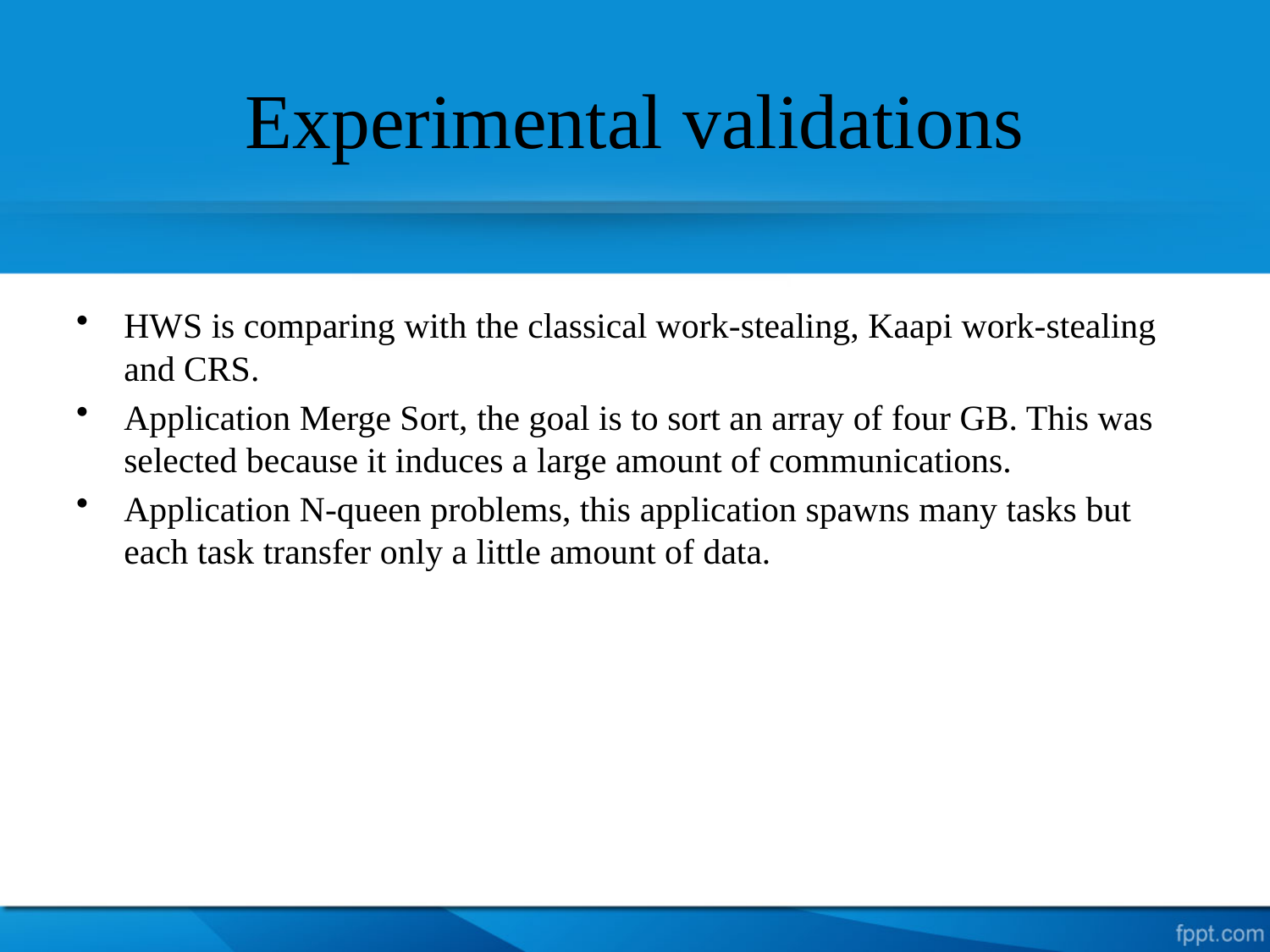

# Experimental validations

HWS is comparing with the classical work-stealing, Kaapi work-stealing and CRS.
Application Merge Sort, the goal is to sort an array of four GB. This was selected because it induces a large amount of communications.
Application N-queen problems, this application spawns many tasks but each task transfer only a little amount of data.